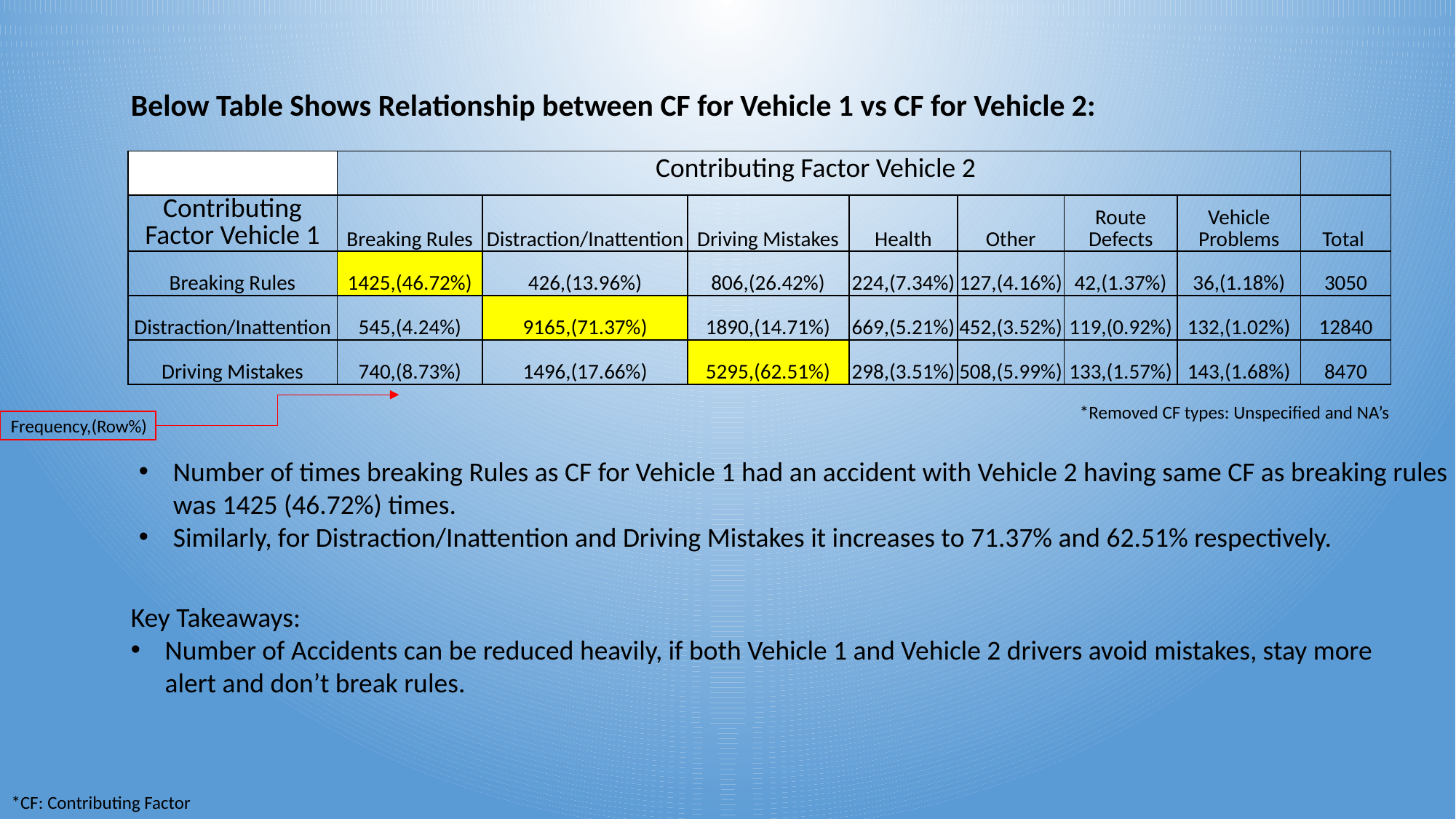

Below Table Shows Relationship between CF for Vehicle 1 vs CF for Vehicle 2:
|  | Contributing Factor Vehicle 2 |  |  |  |  |  |  |  |
| --- | --- | --- | --- | --- | --- | --- | --- | --- |
| Contributing Factor Vehicle 1 | Breaking Rules | Distraction/Inattention | Driving Mistakes | Health | Other | Route Defects | Vehicle Problems | Total |
| Breaking Rules | 1425,(46.72%) | 426,(13.96%) | 806,(26.42%) | 224,(7.34%) | 127,(4.16%) | 42,(1.37%) | 36,(1.18%) | 3050 |
| Distraction/Inattention | 545,(4.24%) | 9165,(71.37%) | 1890,(14.71%) | 669,(5.21%) | 452,(3.52%) | 119,(0.92%) | 132,(1.02%) | 12840 |
| Driving Mistakes | 740,(8.73%) | 1496,(17.66%) | 5295,(62.51%) | 298,(3.51%) | 508,(5.99%) | 133,(1.57%) | 143,(1.68%) | 8470 |
*Removed CF types: Unspecified and NA’s
Frequency,(Row%)

Number of times breaking Rules as CF for Vehicle 1 had an accident with Vehicle 2 having same CF as breaking rules
was 1425 (46.72%) times.
Similarly, for Distraction/Inattention and Driving Mistakes it increases to 71.37% and 62.51% respectively.
Key Takeaways:
Number of Accidents can be reduced heavily, if both Vehicle 1 and Vehicle 2 drivers avoid mistakes, stay more alert and don’t break rules.
*CF: Contributing Factor